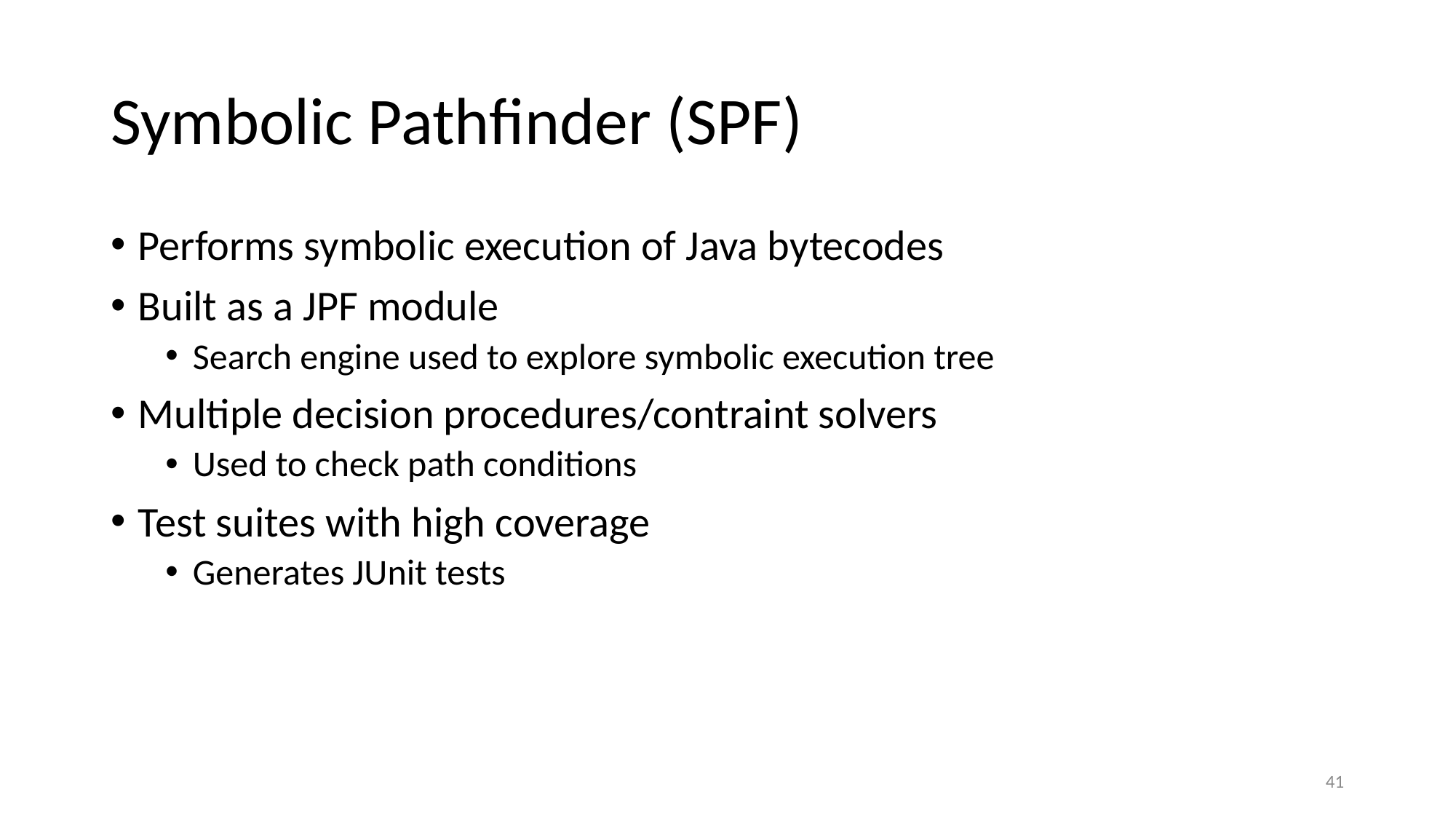

# Symbolic Pathfinder (SPF)
Performs symbolic execution of Java bytecodes
Built as a JPF module
Search engine used to explore symbolic execution tree
Multiple decision procedures/contraint solvers
Used to check path conditions
Test suites with high coverage
Generates JUnit tests
41